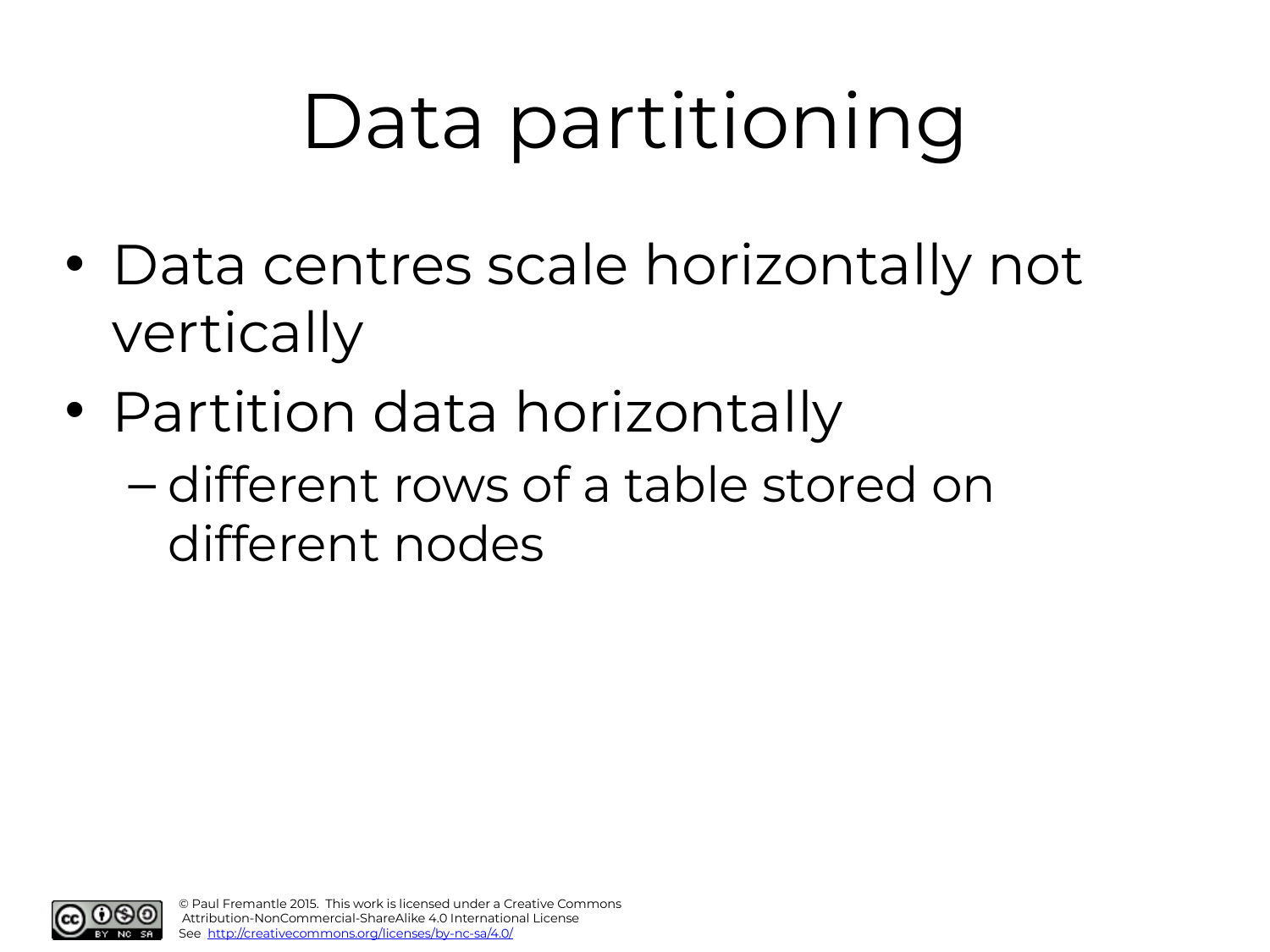

# Data partitioning
Data centres scale horizontally not vertically
Partition data horizontally
different rows of a table stored on different nodes